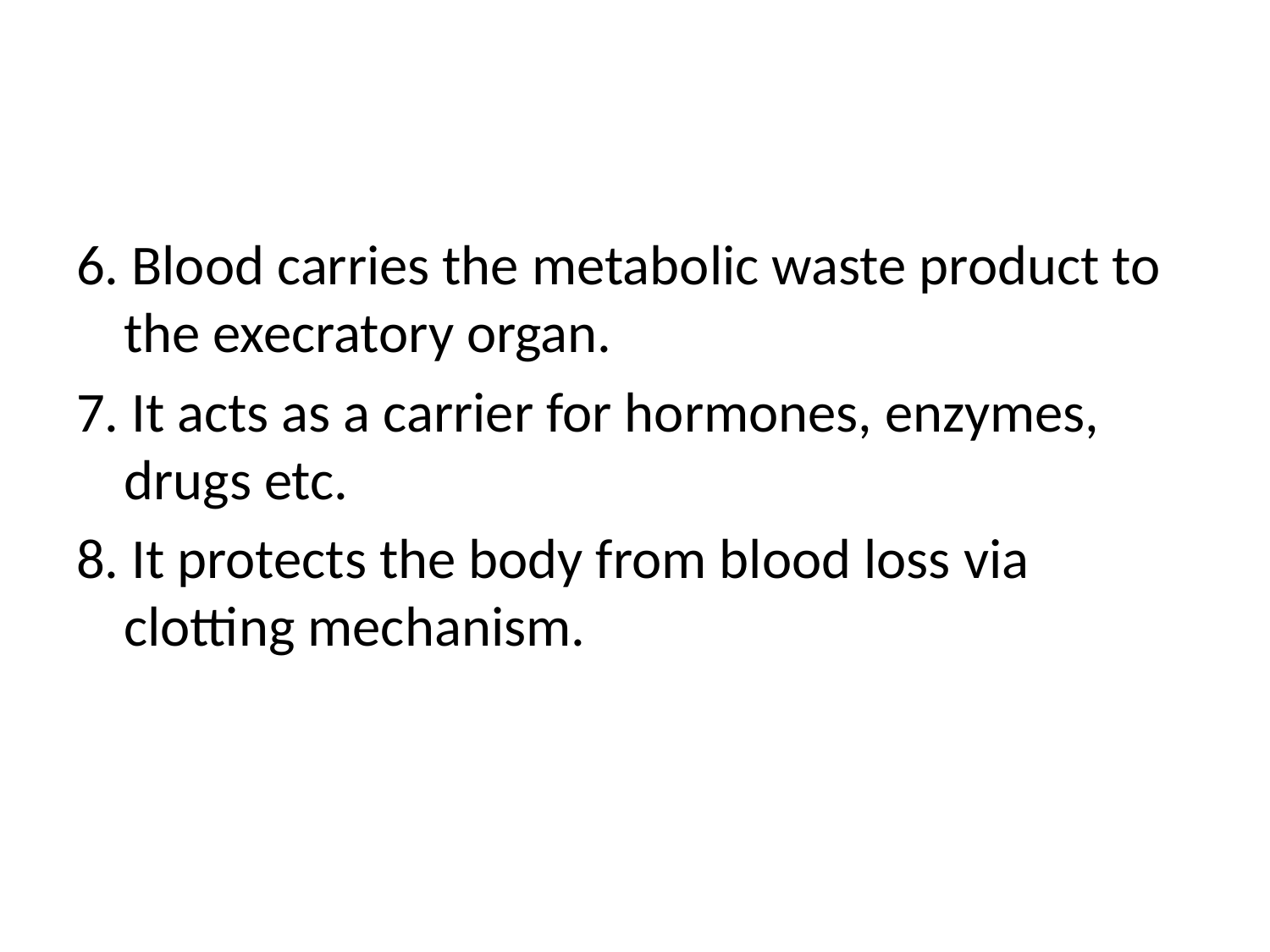

#
6. Blood carries the metabolic waste product to the execratory organ.
7. It acts as a carrier for hormones, enzymes, drugs etc.
8. It protects the body from blood loss via clotting mechanism.